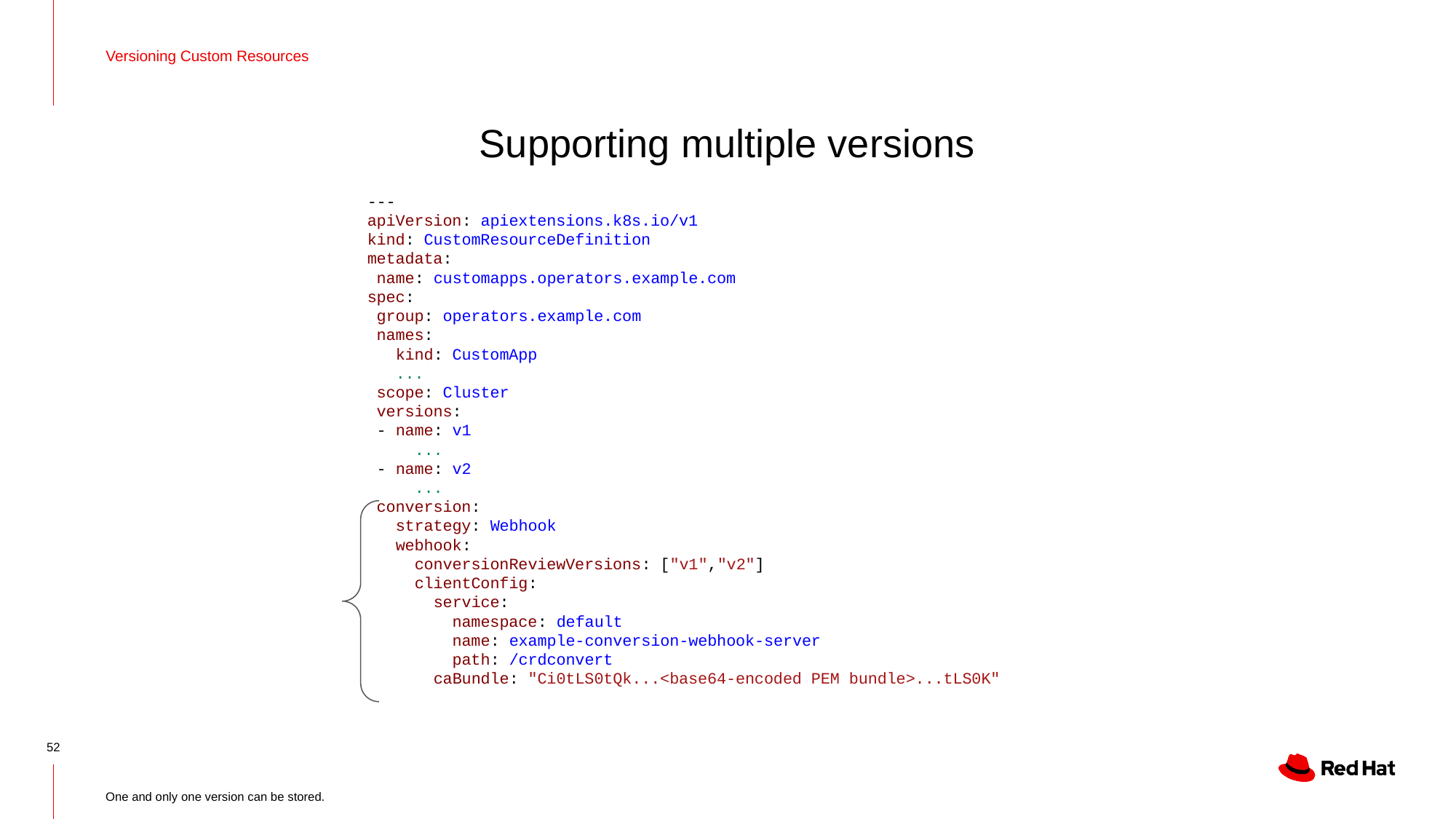

Versioning Custom Resources
# Supporting multiple versions
---
apiVersion: apiextensions.k8s.io/v1
kind: CustomResourceDefinition
metadata:
 name: customapps.operators.example.com
spec:
 group: operators.example.com
 names:
   kind: CustomApp
   ...
 scope: Cluster
 versions:
 - name: v1
     ...
 - name: v2
     ...
 conversion:
   strategy: Webhook
   webhook:
     conversionReviewVersions: ["v1","v2"]
     clientConfig:
       service:
         namespace: default
         name: example-conversion-webhook-server
         path: /crdconvert
       caBundle: "Ci0tLS0tQk...<base64-encoded PEM bundle>...tLS0K"

One and only one version can be stored.
52